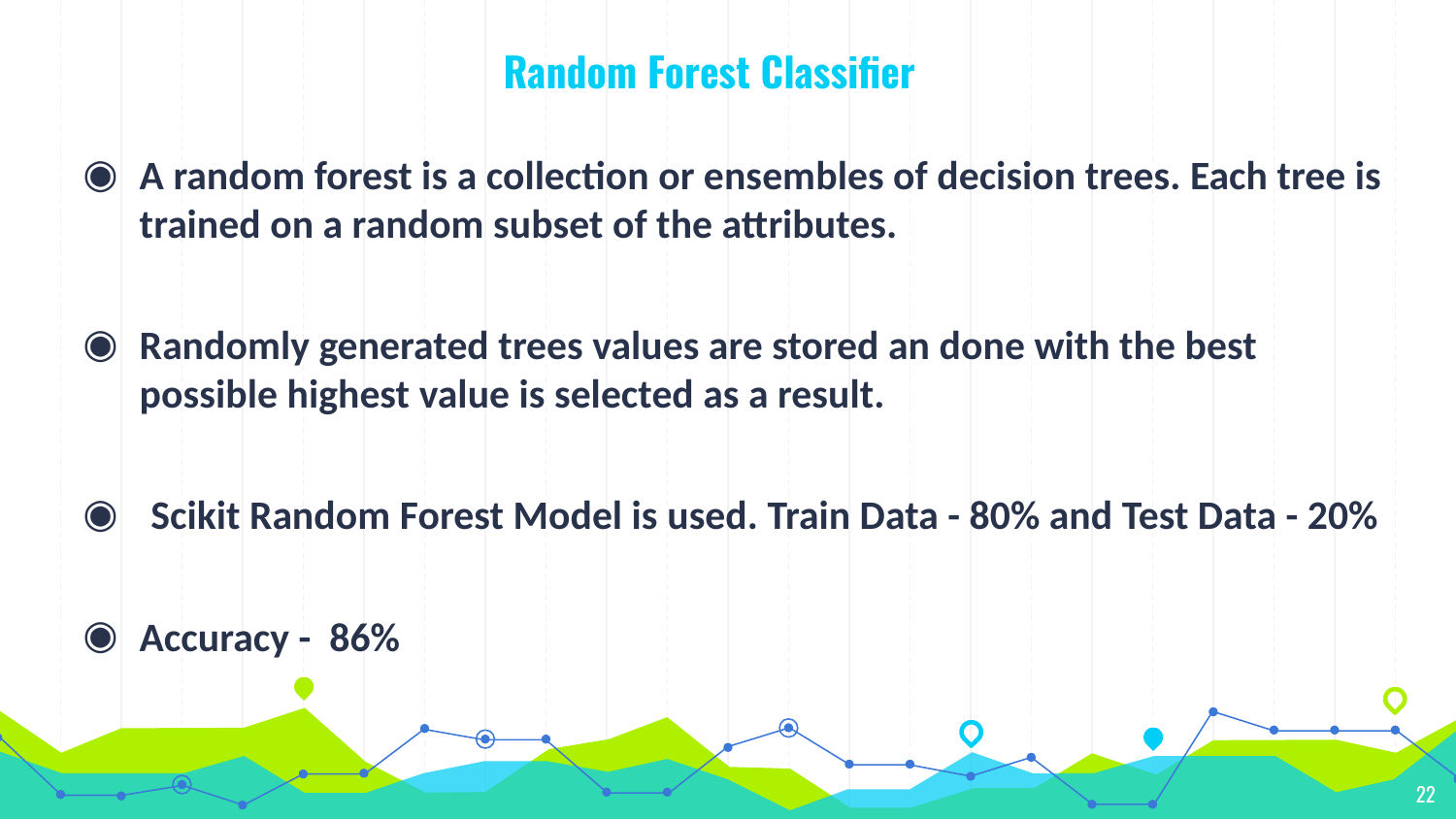

# Random Forest Classifier
A random forest is a collection or ensembles of decision trees. Each tree is trained on a random subset of the attributes.

Randomly generated trees values are stored an done with the best possible highest value is selected as a result.

 Scikit Random Forest Model is used. Train Data - 80% and Test Data - 20%

Accuracy -  86%

22